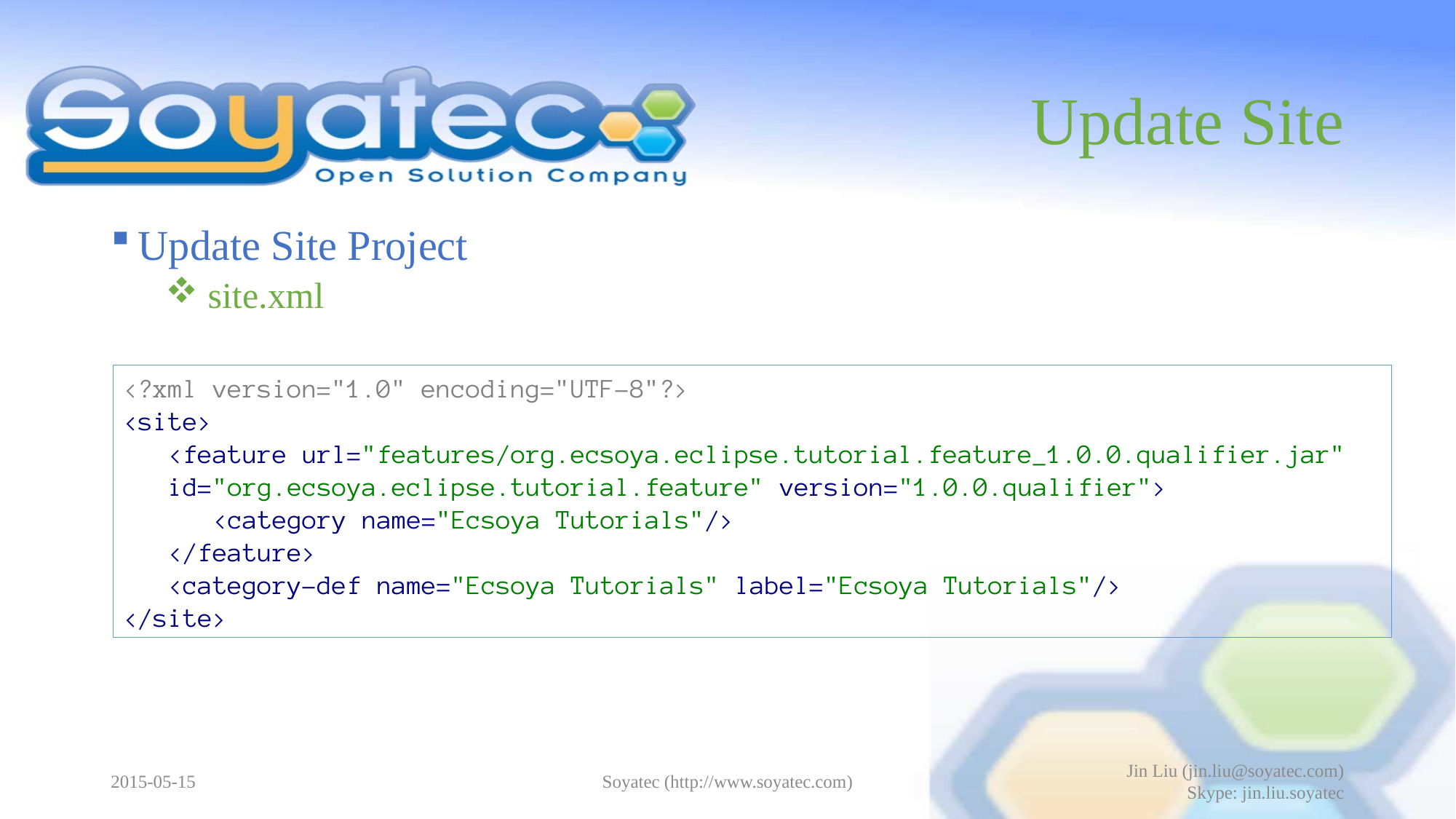

# Update Site
Update Site Project
 site.xml
<?xml version="1.0" encoding="UTF-8"?>
<site>
   <feature url="features/org.ecsoya.eclipse.tutorial.feature_1.0.0.qualifier.jar"
   id="org.ecsoya.eclipse.tutorial.feature" version="1.0.0.qualifier">
      <category name="Ecsoya Tutorials"/>
   </feature>
   <category-def name="Ecsoya Tutorials" label="Ecsoya Tutorials"/>
</site>
2015-05-15
Soyatec (http://www.soyatec.com)
Jin Liu (jin.liu@soyatec.com)
Skype: jin.liu.soyatec